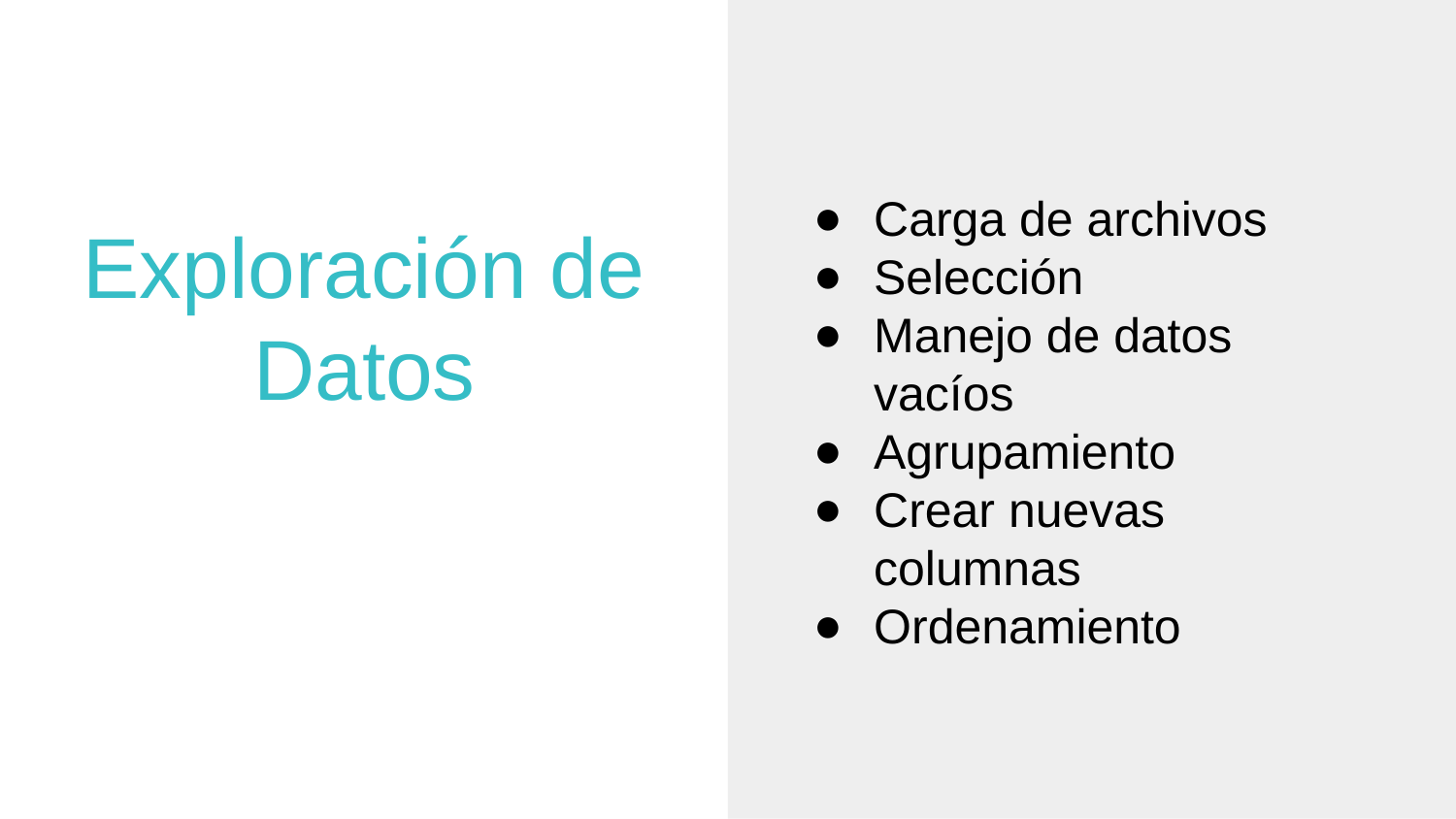

Carga de archivos
Selección
Manejo de datos vacíos
Agrupamiento
Crear nuevas columnas
Ordenamiento

# Exploración de Datos